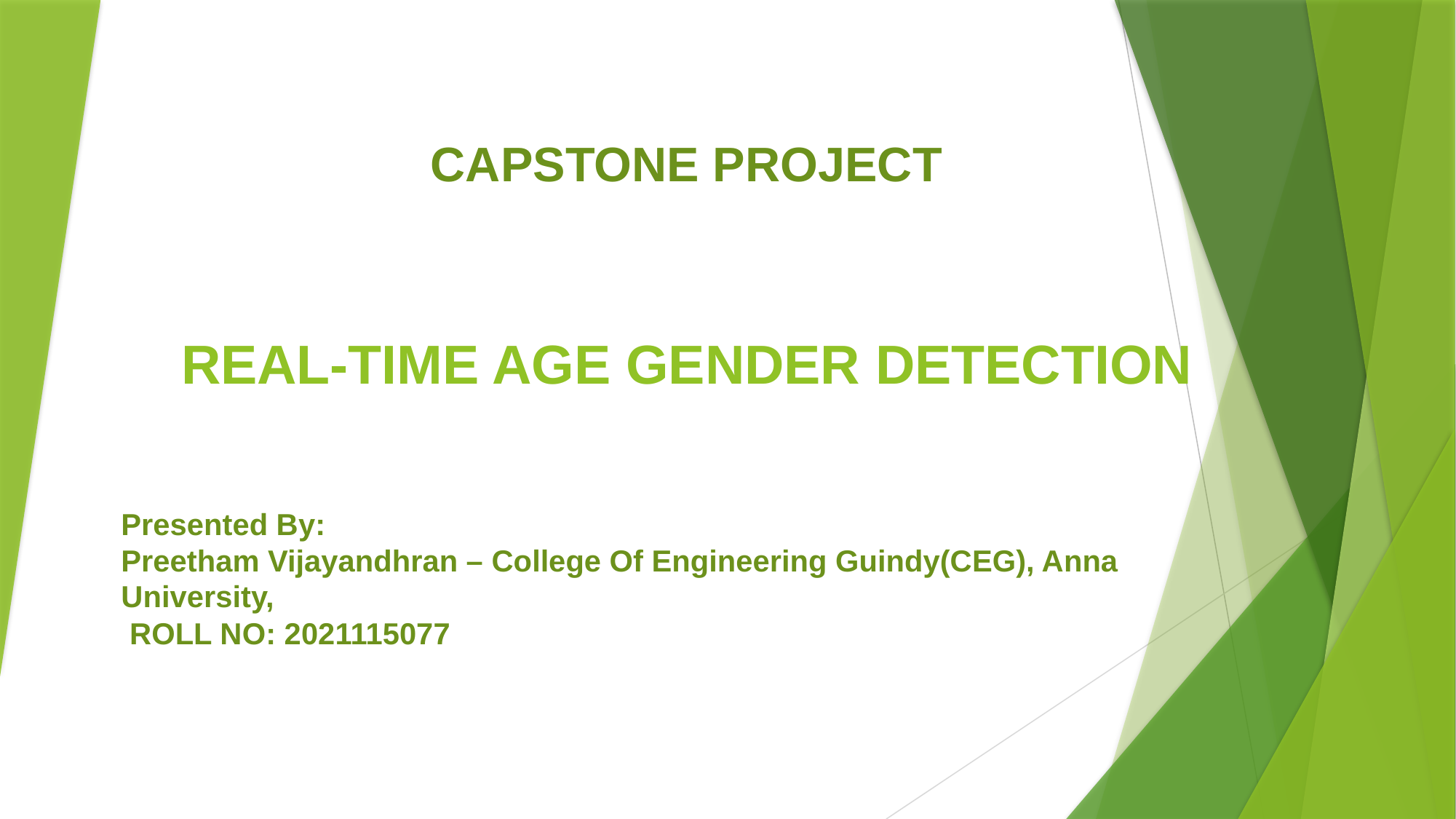

CAPSTONE PROJECT
# REAL-TIME AGE GENDER DETECTION
Presented By:
Preetham Vijayandhran – College Of Engineering Guindy(CEG), Anna University,
 ROLL NO: 2021115077